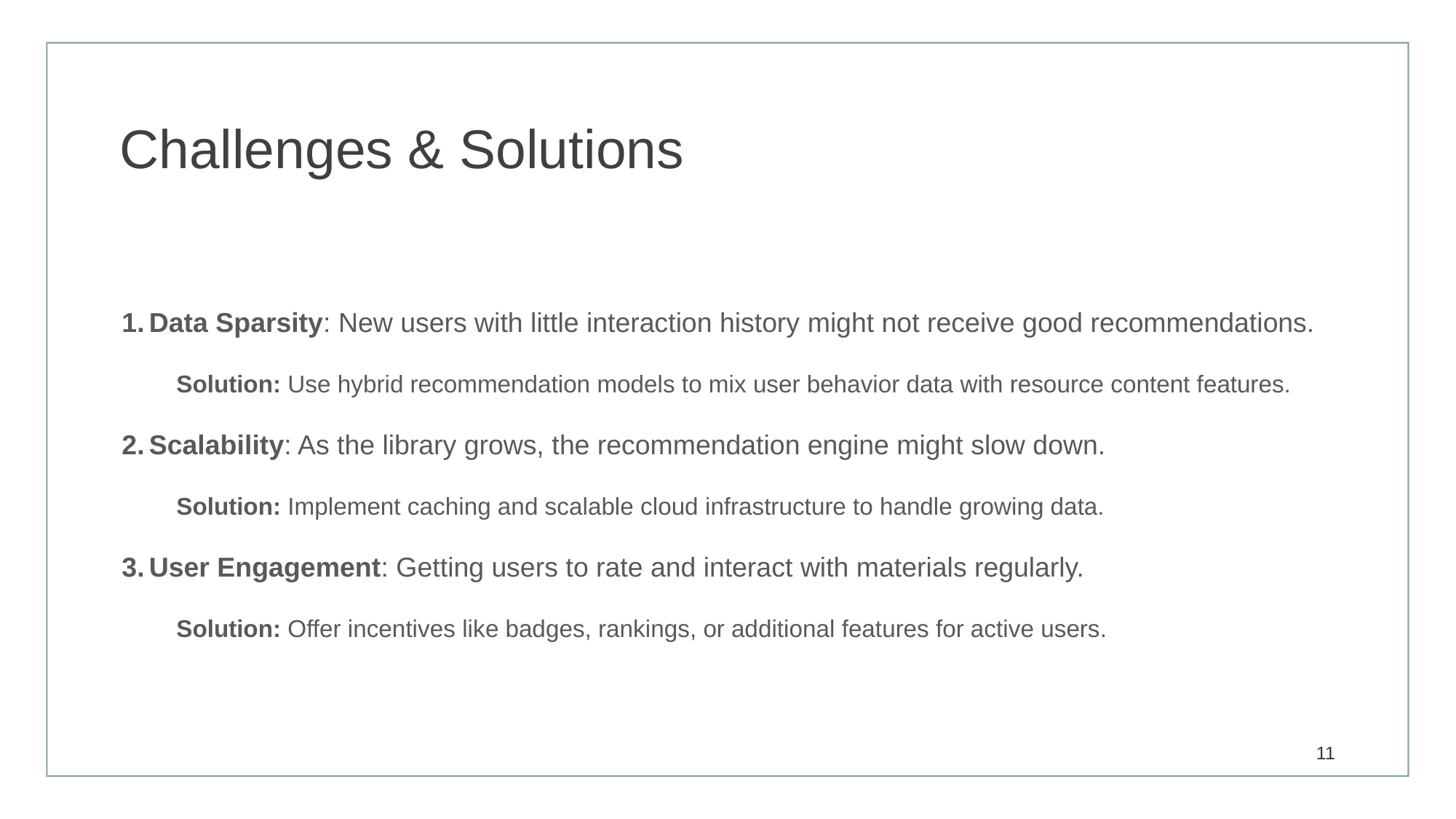

# Challenges & Solutions

Data Sparsity: New users with little interaction history might not receive good recommendations.
Solution: Use hybrid recommendation models to mix user behavior data with resource content features.
Scalability: As the library grows, the recommendation engine might slow down.
Solution: Implement caching and scalable cloud infrastructure to handle growing data.
User Engagement: Getting users to rate and interact with materials regularly.
Solution: Offer incentives like badges, rankings, or additional features for active users.
11